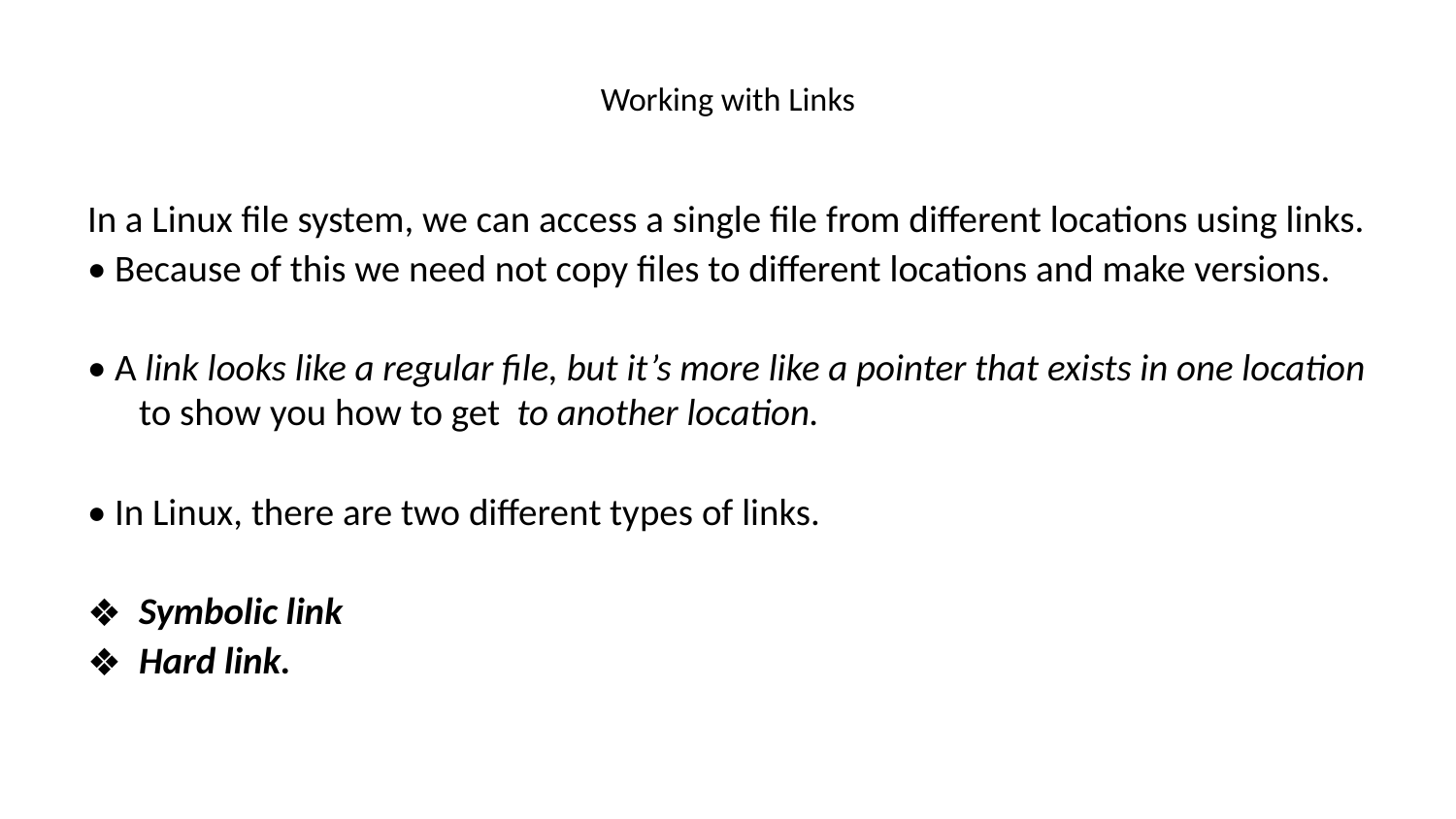

# Working with Links

In a Linux file system, we can access a single file from different locations using links.
• Because of this we need not copy files to different locations and make versions.

• A link looks like a regular file, but it’s more like a pointer that exists in one location to show you how to get  to another location.

• In Linux, there are two different types of links.

Symbolic link
Hard link.